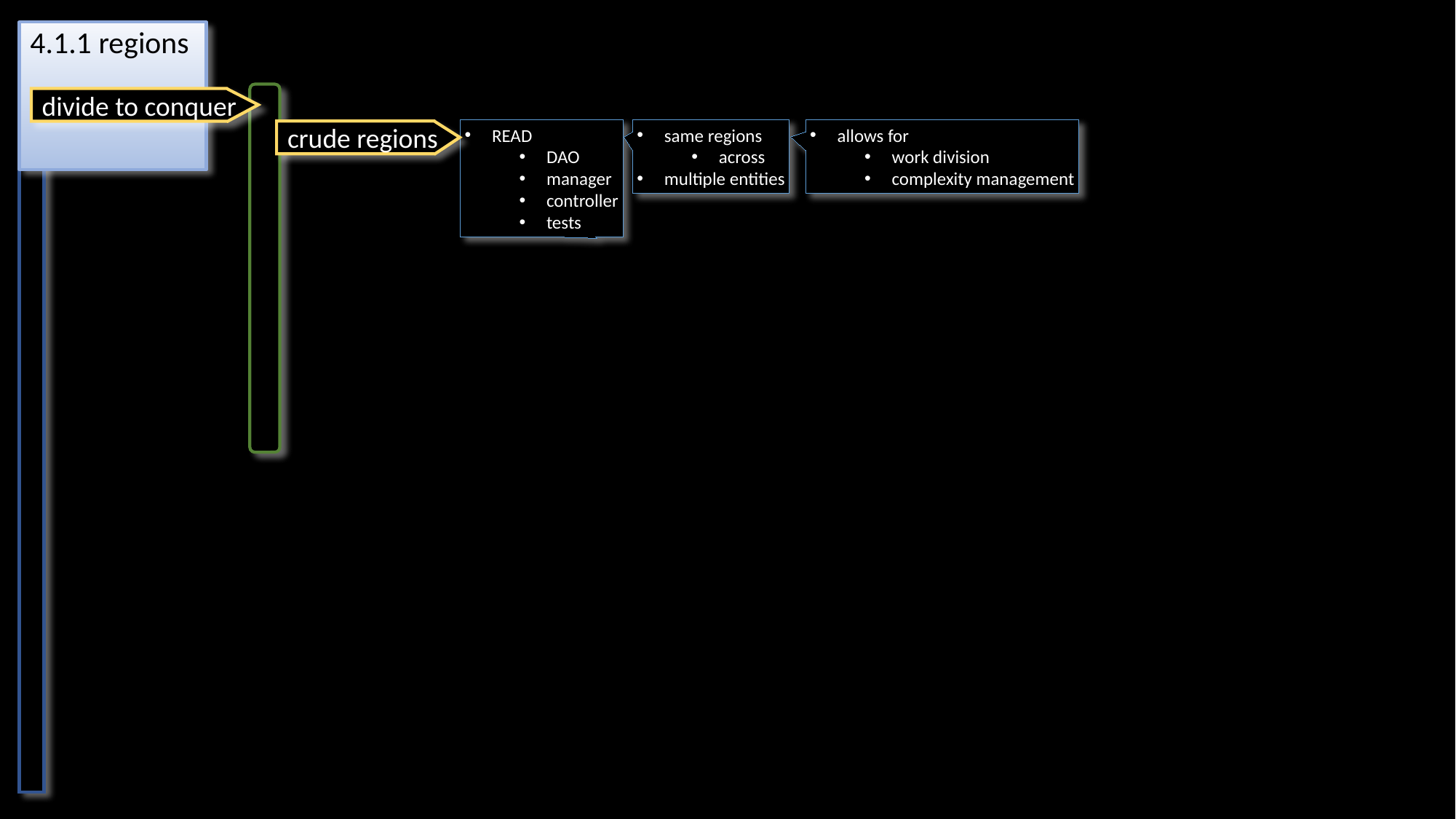

# 4.1.1 regions

divide to conquer
READ
DAO
manager
controller
tests
same regions
across
multiple entities
allows for
work division
complexity management
crude regions